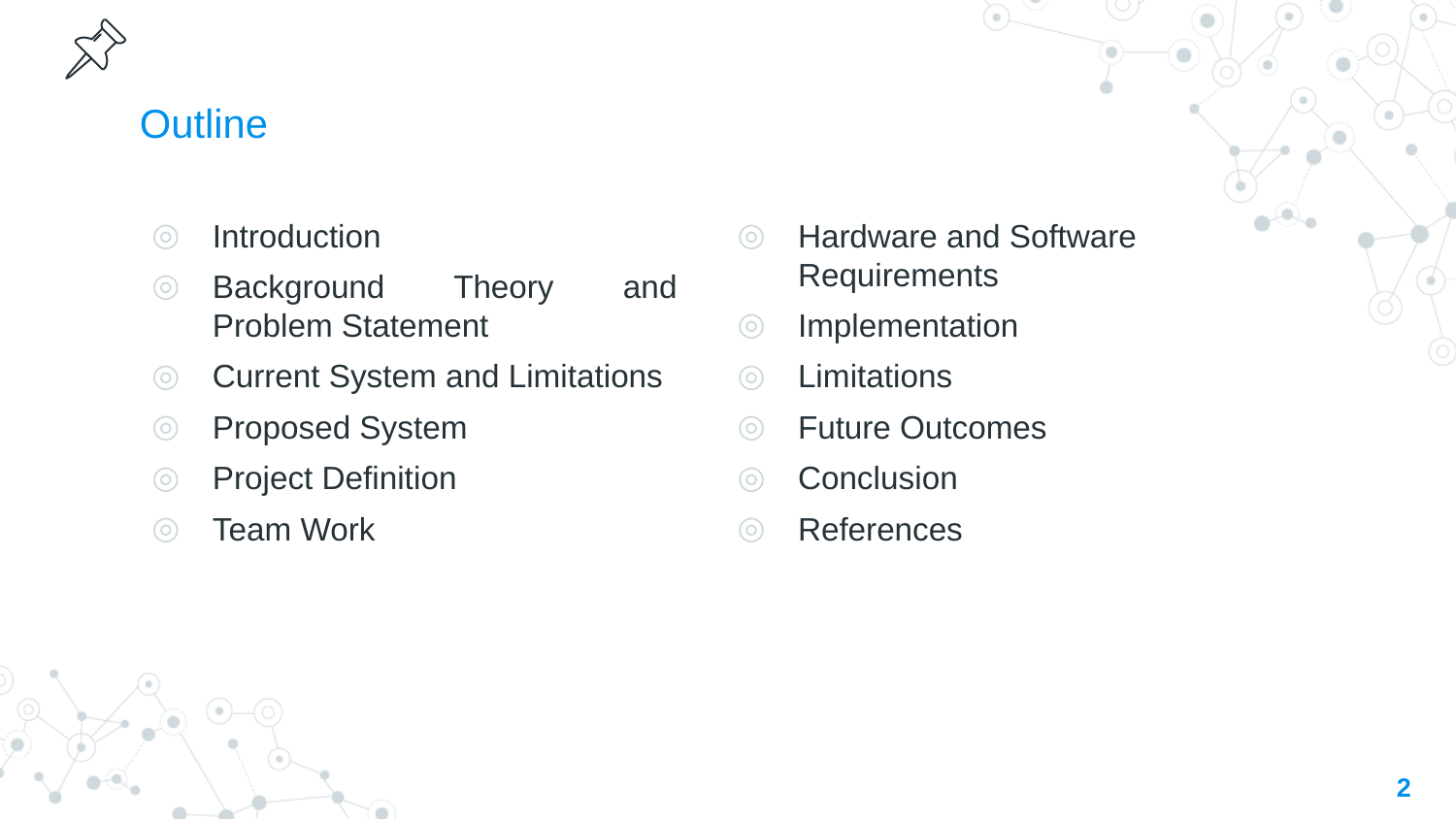

# Outline
Introduction
Background Theory and Problem Statement
Current System and Limitations
Proposed System
Project Definition
Team Work
Hardware and Software Requirements
Implementation
Limitations
Future Outcomes
Conclusion
References
2